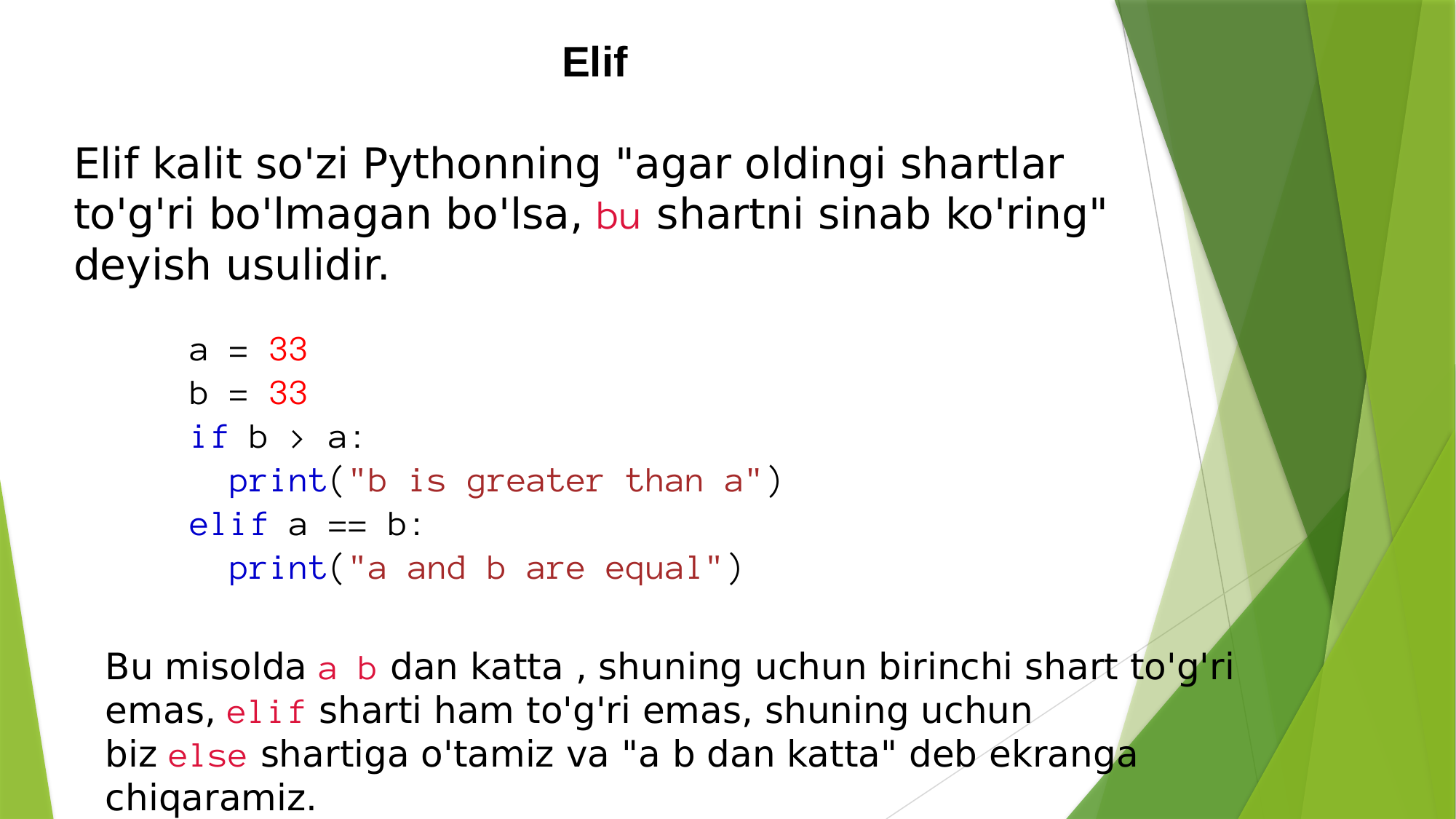

Elif

Elif kalit so'zi Pythonning "agar oldingi shartlar to'g'ri bo'lmagan bo'lsa, bu shartni sinab ko'ring" deyish usulidir.
a = 33
b = 33
if b > a:
  print("b is greater than a")
elif a == b:
  print("a and b are equal")
Bu misolda a b dan katta , shuning uchun birinchi shart to'g'ri emas, elif sharti ham to'g'ri emas, shuning uchun biz else shartiga o'tamiz va "a b dan katta" deb ekranga chiqaramiz.